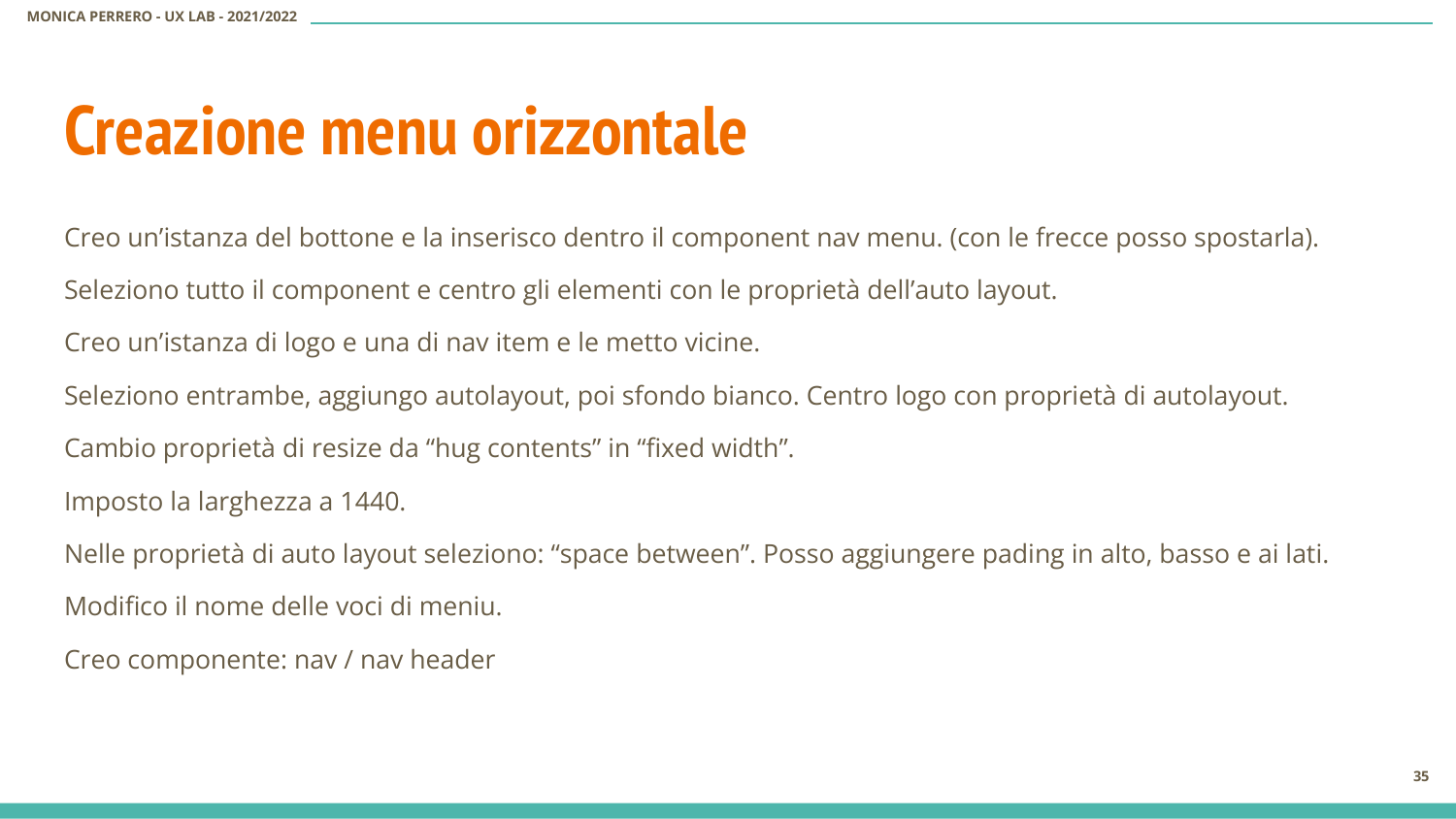

# Creazione menu orizzontale
Creo un’istanza del bottone e la inserisco dentro il component nav menu. (con le frecce posso spostarla).
Seleziono tutto il component e centro gli elementi con le proprietà dell’auto layout.
Creo un’istanza di logo e una di nav item e le metto vicine.
Seleziono entrambe, aggiungo autolayout, poi sfondo bianco. Centro logo con proprietà di autolayout.
Cambio proprietà di resize da “hug contents” in “fixed width”.
Imposto la larghezza a 1440.
Nelle proprietà di auto layout seleziono: “space between”. Posso aggiungere pading in alto, basso e ai lati.
Modifico il nome delle voci di meniu.
Creo componente: nav / nav header
35